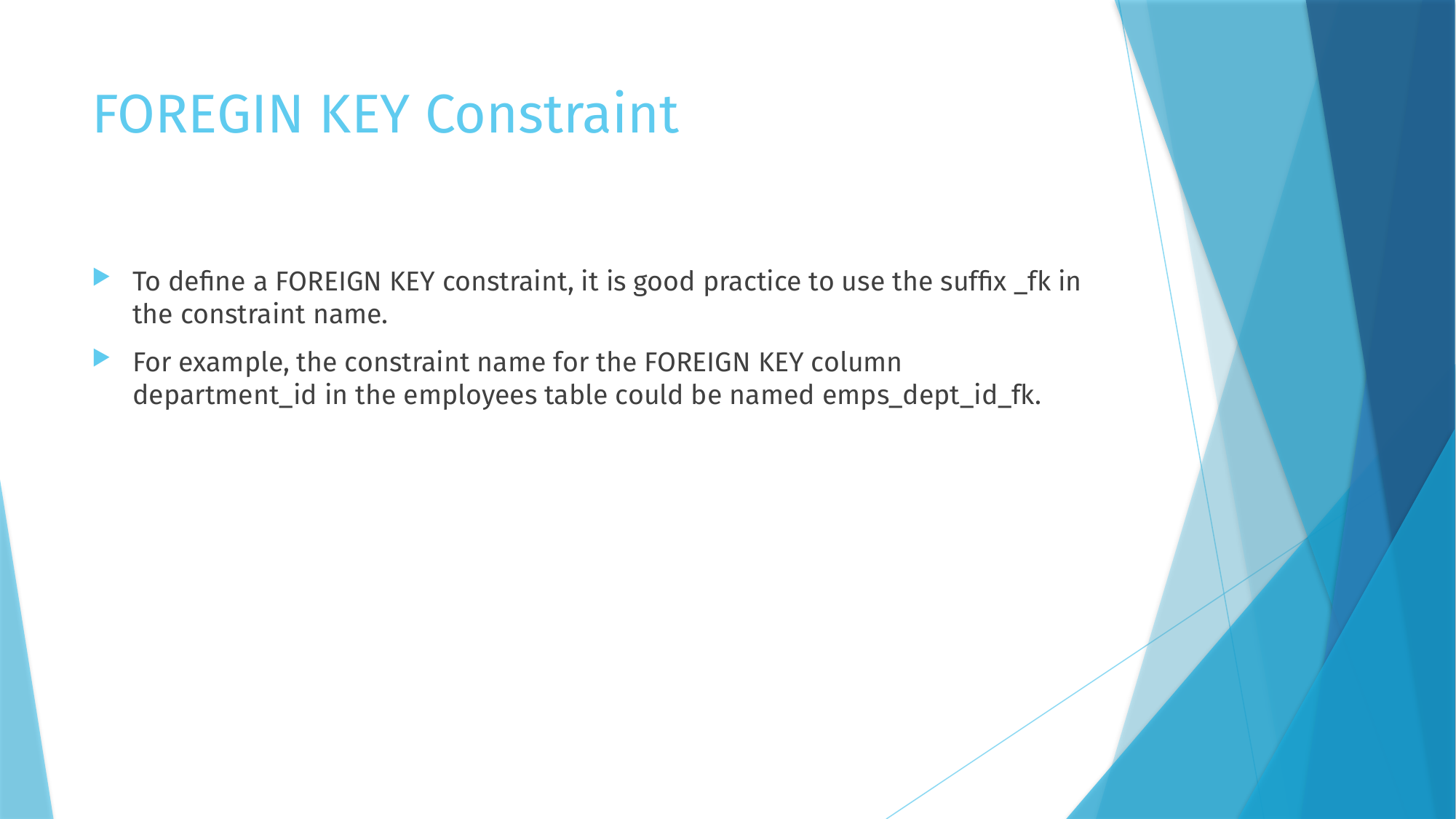

# FOREGIN KEY Constraint
To define a FOREIGN KEY constraint, it is good practice to use the suffix _fk in the constraint name.
For example, the constraint name for the FOREIGN KEY column department_id in the employees table could be named emps_dept_id_fk.